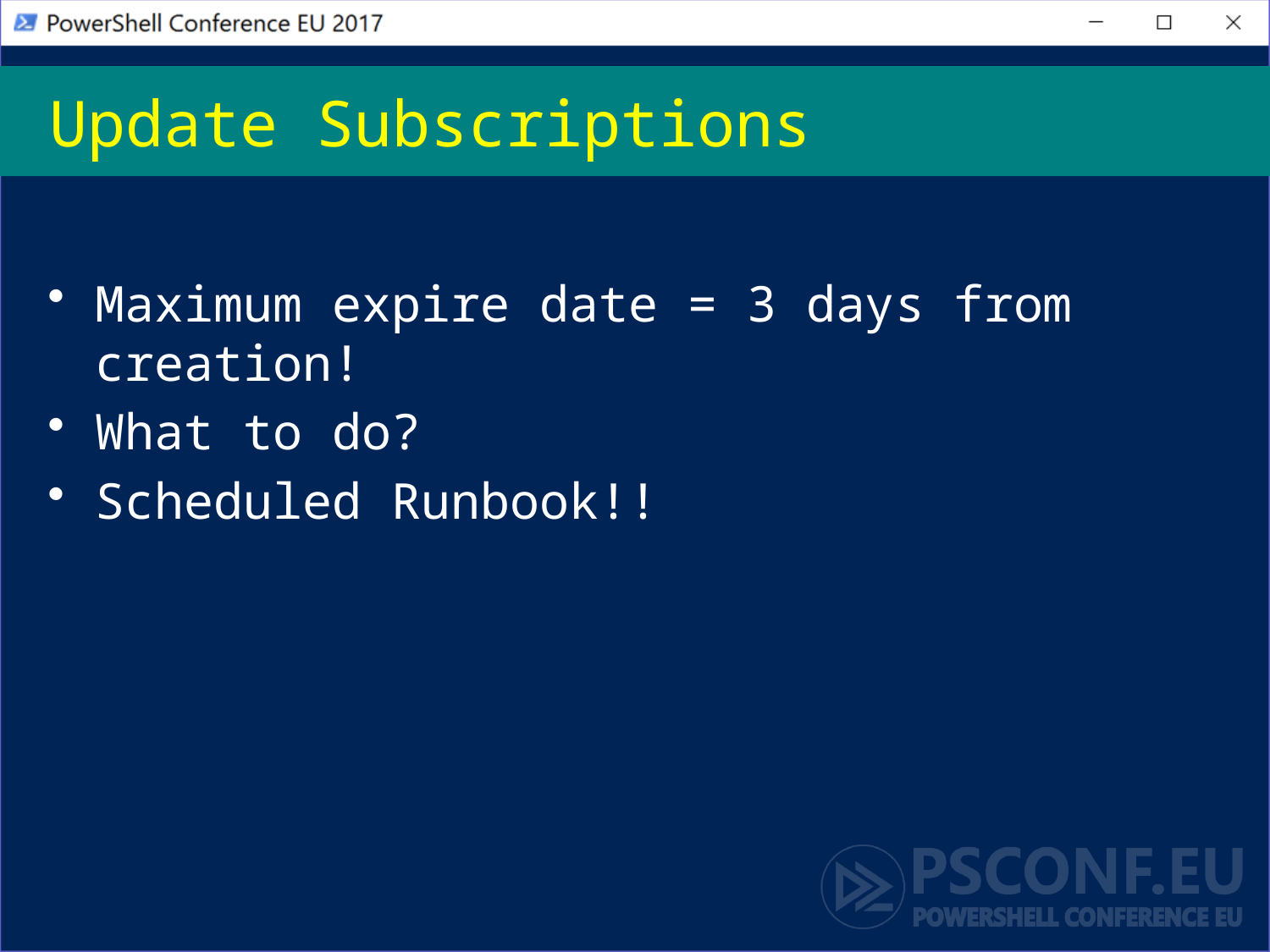

# Update Subscriptions
Maximum expire date = 3 days from creation!
What to do?
Scheduled Runbook!!